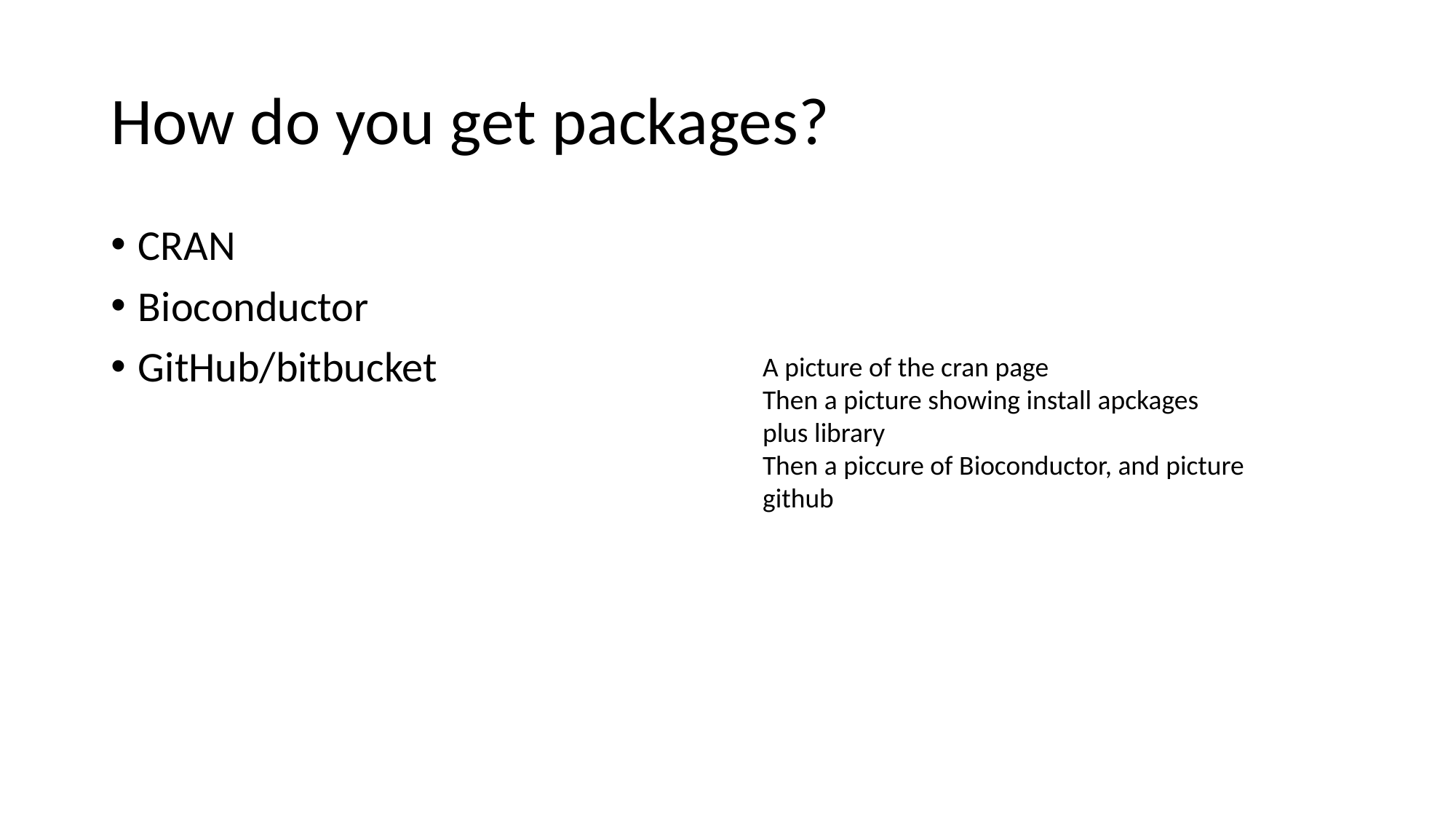

# How do you get packages?
CRAN
Bioconductor
GitHub/bitbucket
A picture of the cran page
Then a picture showing install apckages plus library
Then a piccure of Bioconductor, and picture github